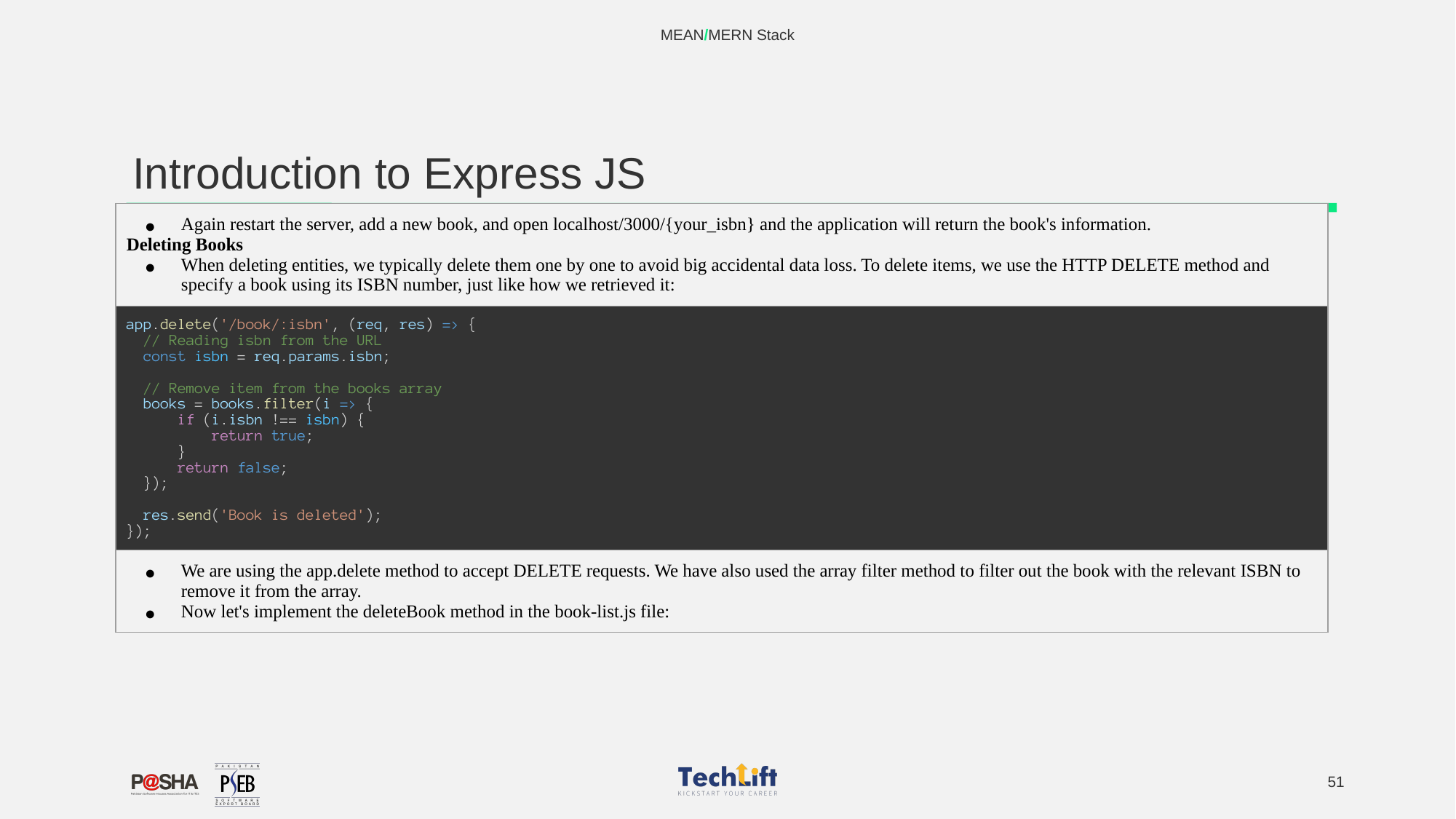

MEAN/MERN Stack
# Introduction to Express JS
| Again restart the server, add a new book, and open localhost/3000/{your\_isbn} and the application will return the book's information. Deleting Books When deleting entities, we typically delete them one by one to avoid big accidental data loss. To delete items, we use the HTTP DELETE method and specify a book using its ISBN number, just like how we retrieved it: |
| --- |
| app.delete('/book/:isbn', (req, res) => {   // Reading isbn from the URL   const isbn = req.params.isbn;   // Remove item from the books array   books = books.filter(i => {       if (i.isbn !== isbn) {           return true;       }       return false;   });   res.send('Book is deleted'); }); |
| We are using the app.delete method to accept DELETE requests. We have also used the array filter method to filter out the book with the relevant ISBN to remove it from the array. Now let's implement the deleteBook method in the book-list.js file: |
51